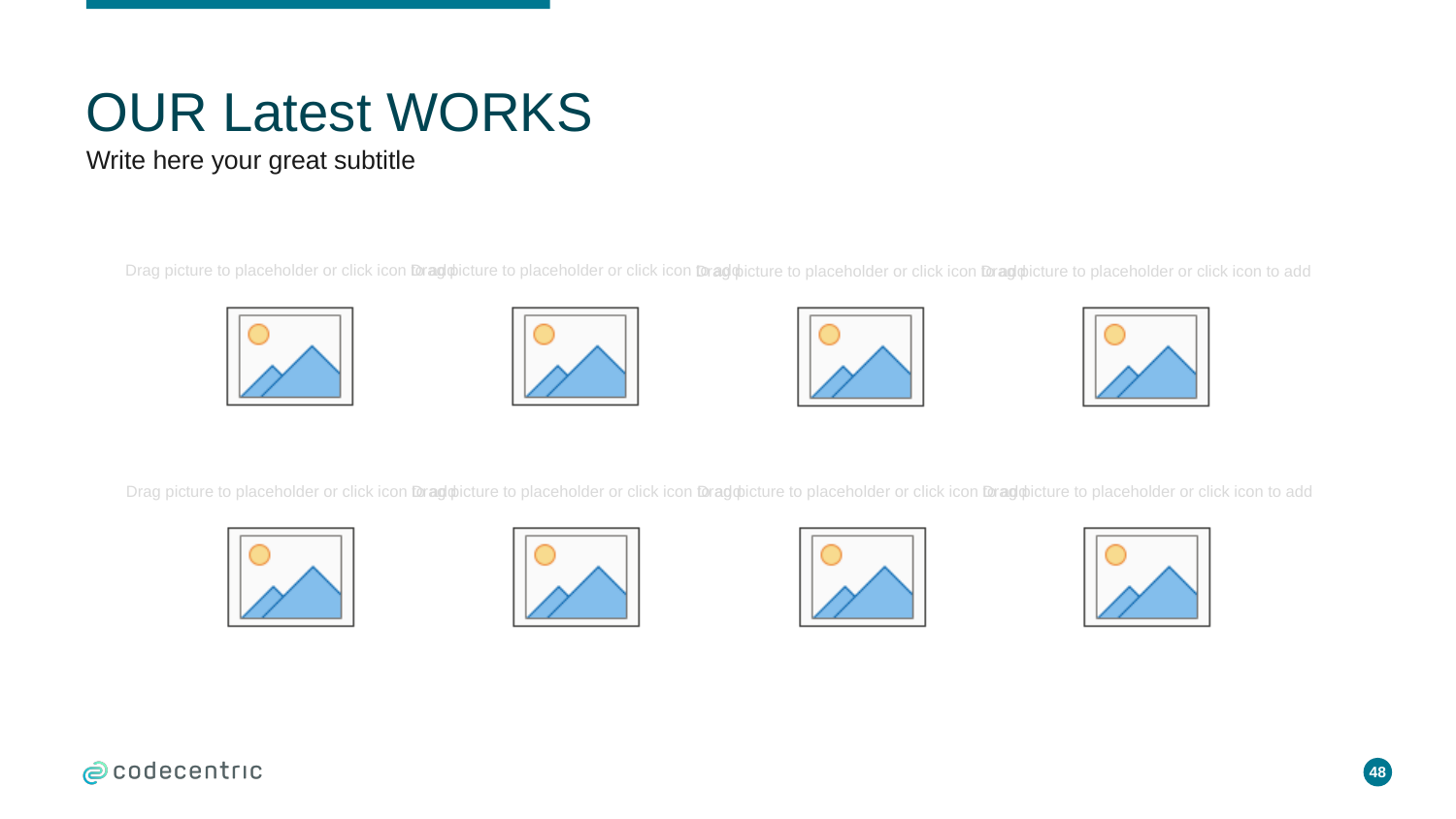

# OUR Latest WORKS
Write here your great subtitle

48